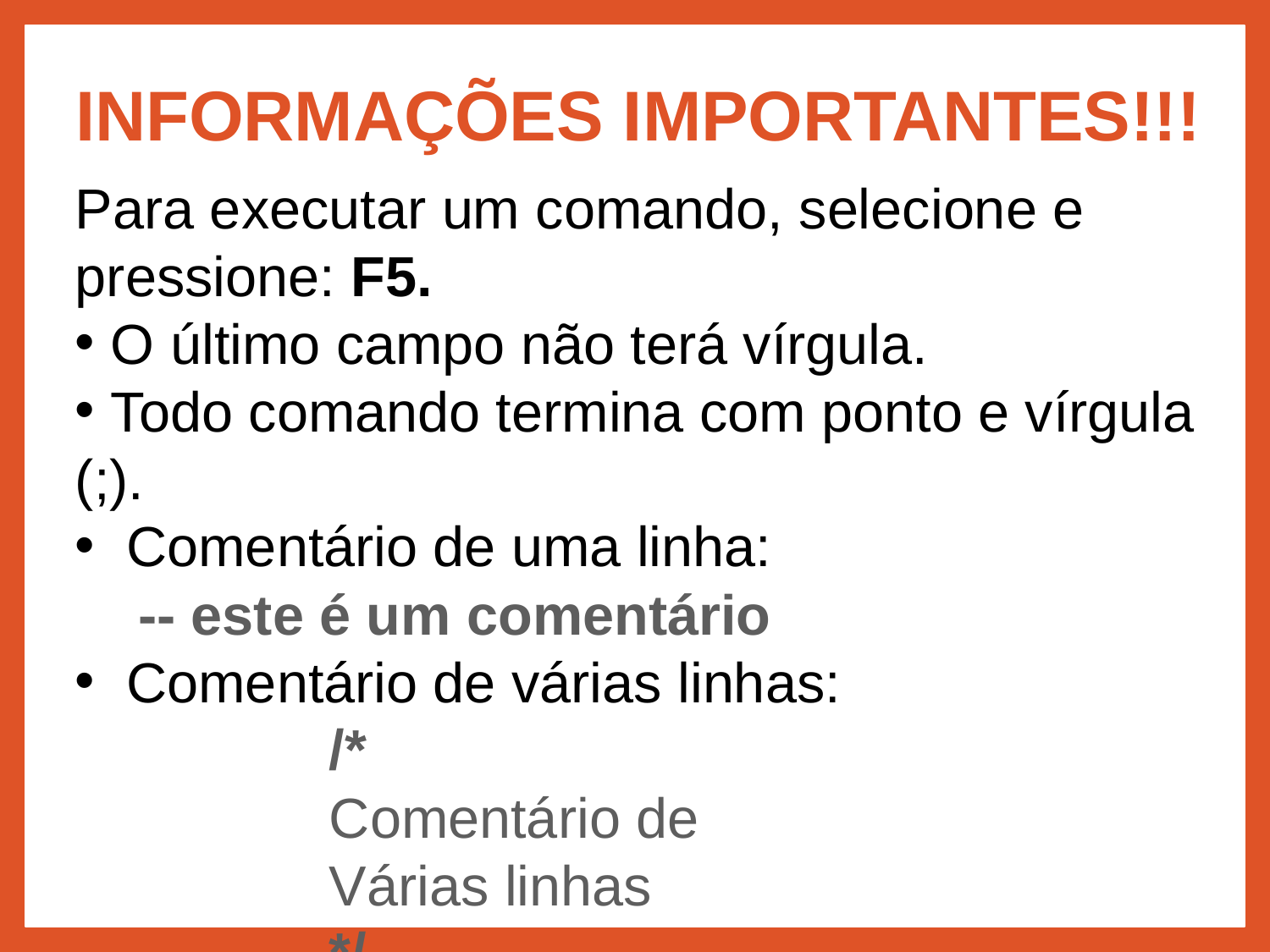

# INFORMAÇÕES IMPORTANTES!!!
Para executar um comando, selecione e pressione: F5.
 O último campo não terá vírgula.
 Todo comando termina com ponto e vírgula (;).
  Comentário de uma linha:
    -- este é um comentário
  Comentário de várias linhas:
/*
Comentário de
Várias linhas
*/